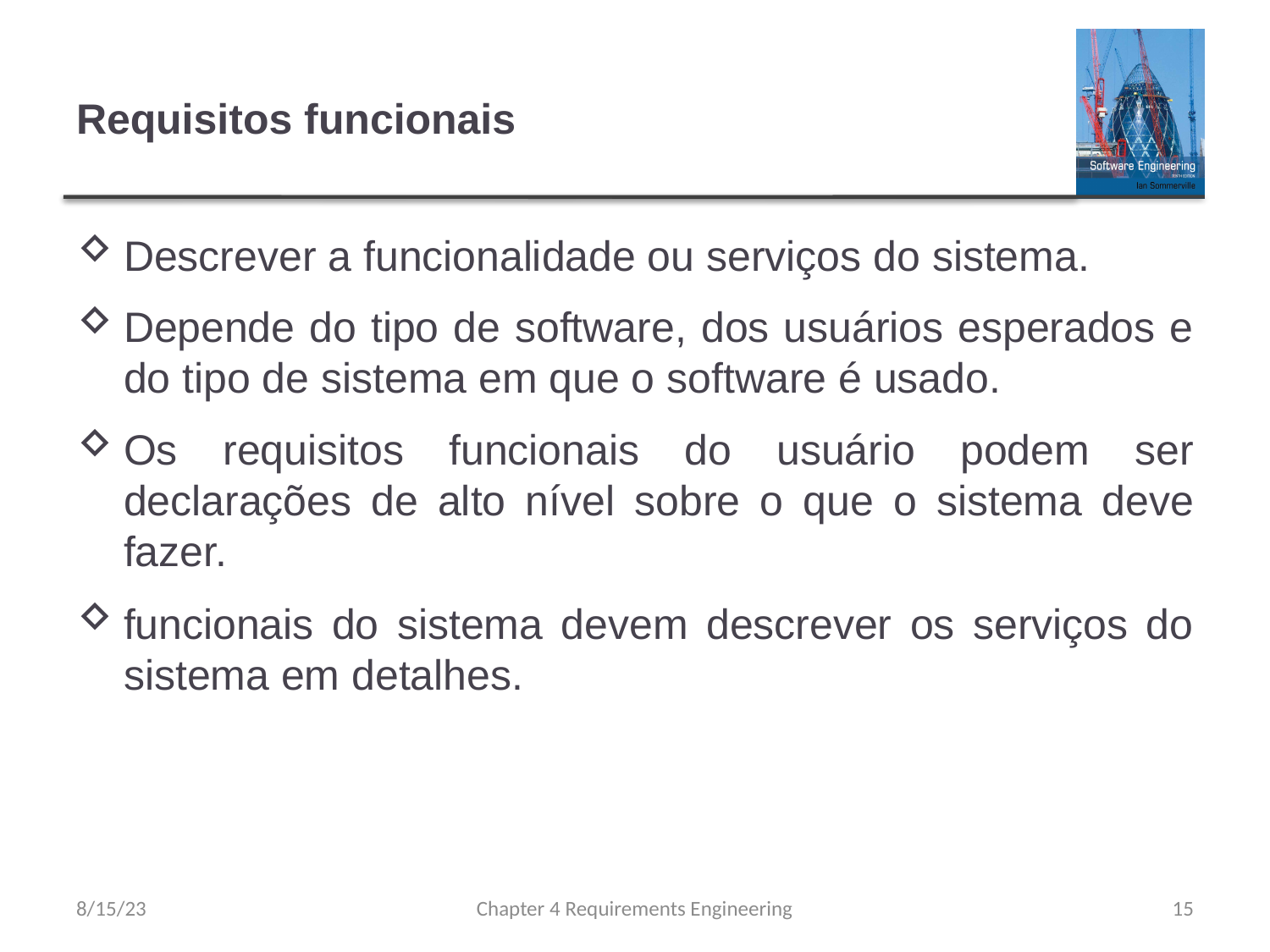

# Requisitos funcionais
Descrever a funcionalidade ou serviços do sistema.
Depende do tipo de software, dos usuários esperados e do tipo de sistema em que o software é usado.
Os requisitos funcionais do usuário podem ser declarações de alto nível sobre o que o sistema deve fazer.
funcionais do sistema devem descrever os serviços do sistema em detalhes.
8/15/23
Chapter 4 Requirements Engineering
15